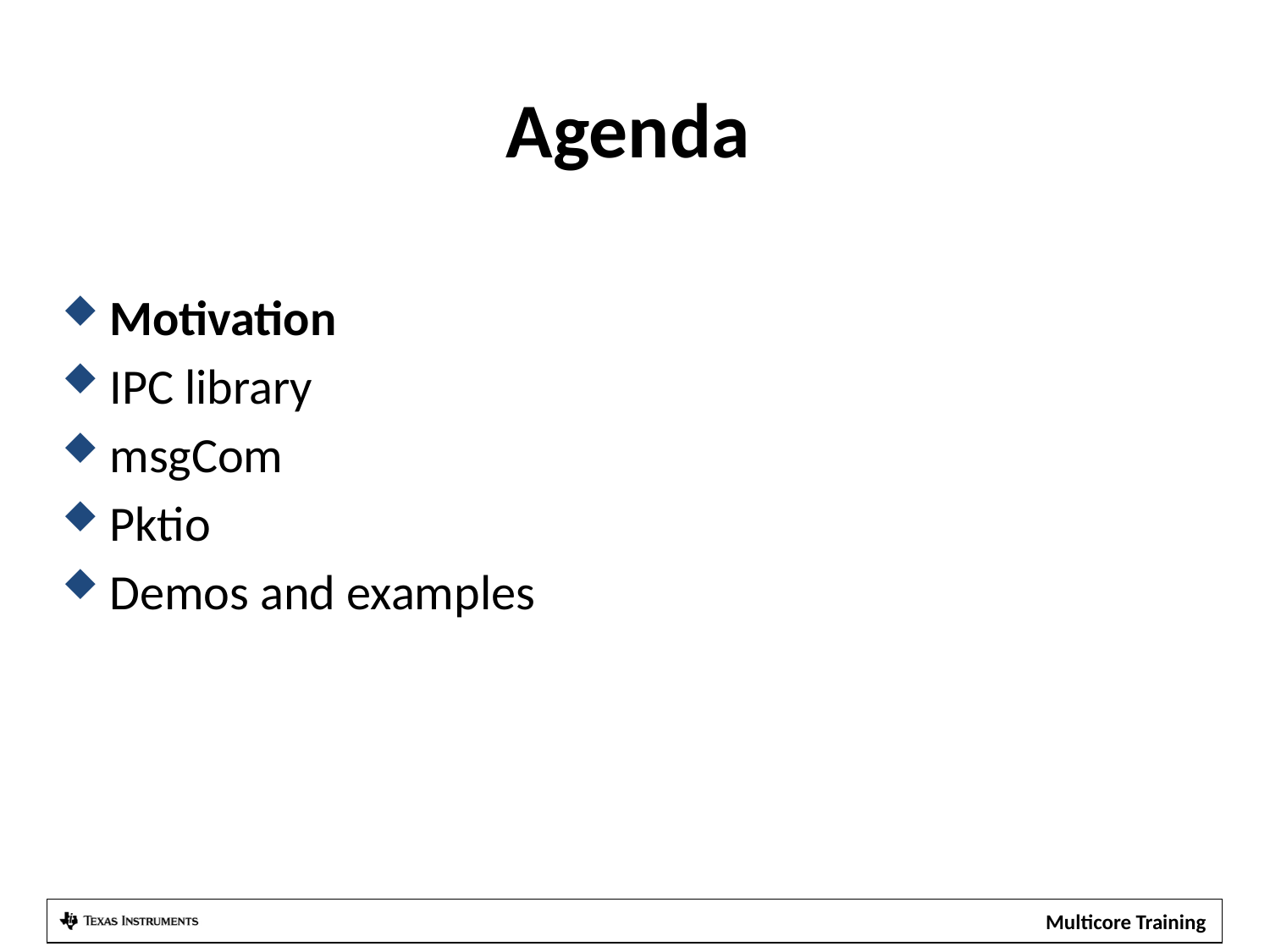

Agenda
Motivation
IPC library
msgCom
Pktio
Demos and examples